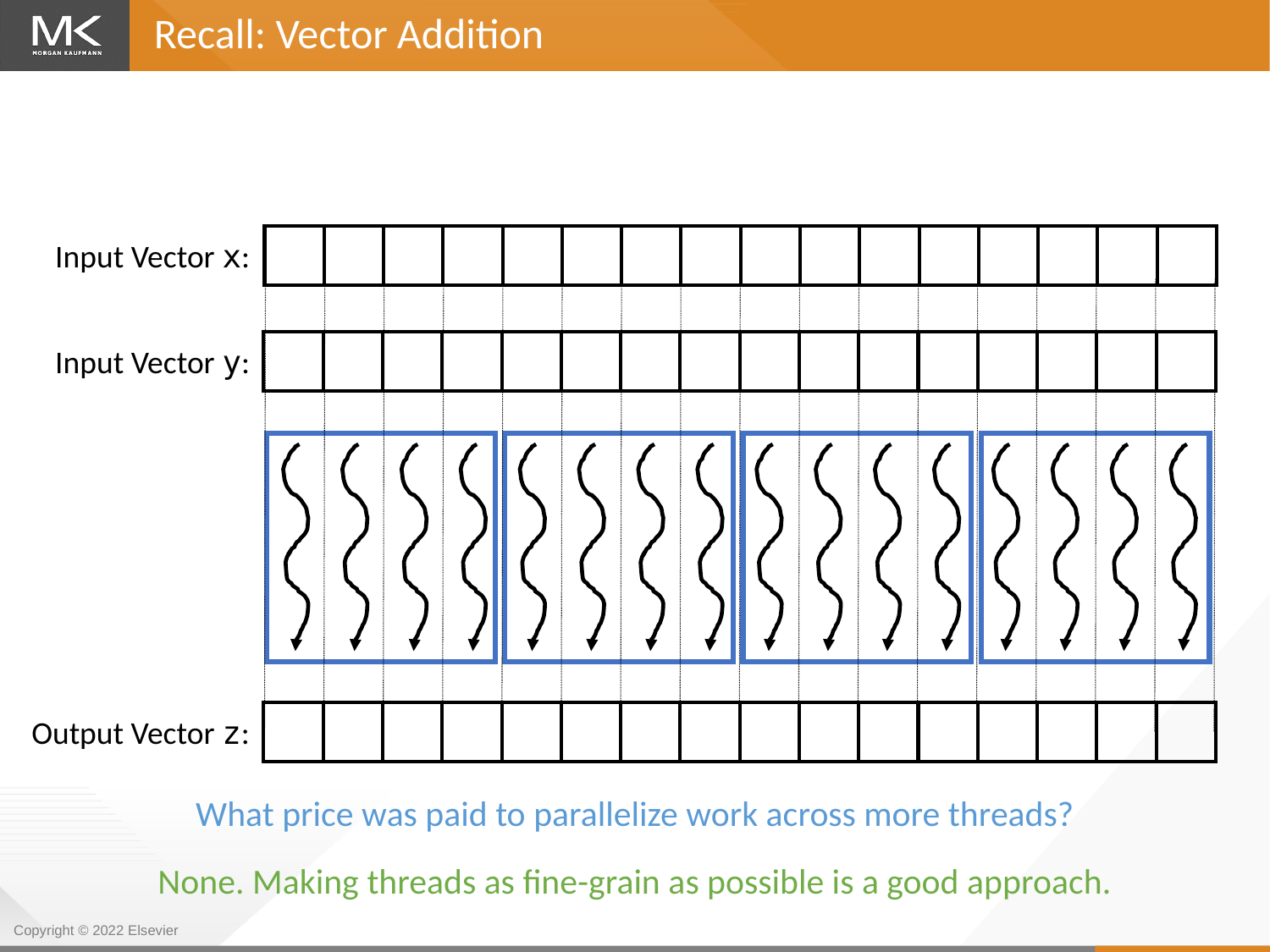

Recall: Vector Addition
|  |  |  |  |  |  |  |  |  |  |  |  |  |  |  |  |
| --- | --- | --- | --- | --- | --- | --- | --- | --- | --- | --- | --- | --- | --- | --- | --- |
Input Vector x:
|  |  |  |  |  |  |  |  |  |  |  |  |  |  |  |  |
| --- | --- | --- | --- | --- | --- | --- | --- | --- | --- | --- | --- | --- | --- | --- | --- |
Input Vector y:

|  |  |  |  |  |  |  |  |  |  |  |  |  |  |  |  |
| --- | --- | --- | --- | --- | --- | --- | --- | --- | --- | --- | --- | --- | --- | --- | --- |
Output Vector z:
What price was paid to parallelize work across more threads?

None. Making threads as fine-grain as possible is a good approach.